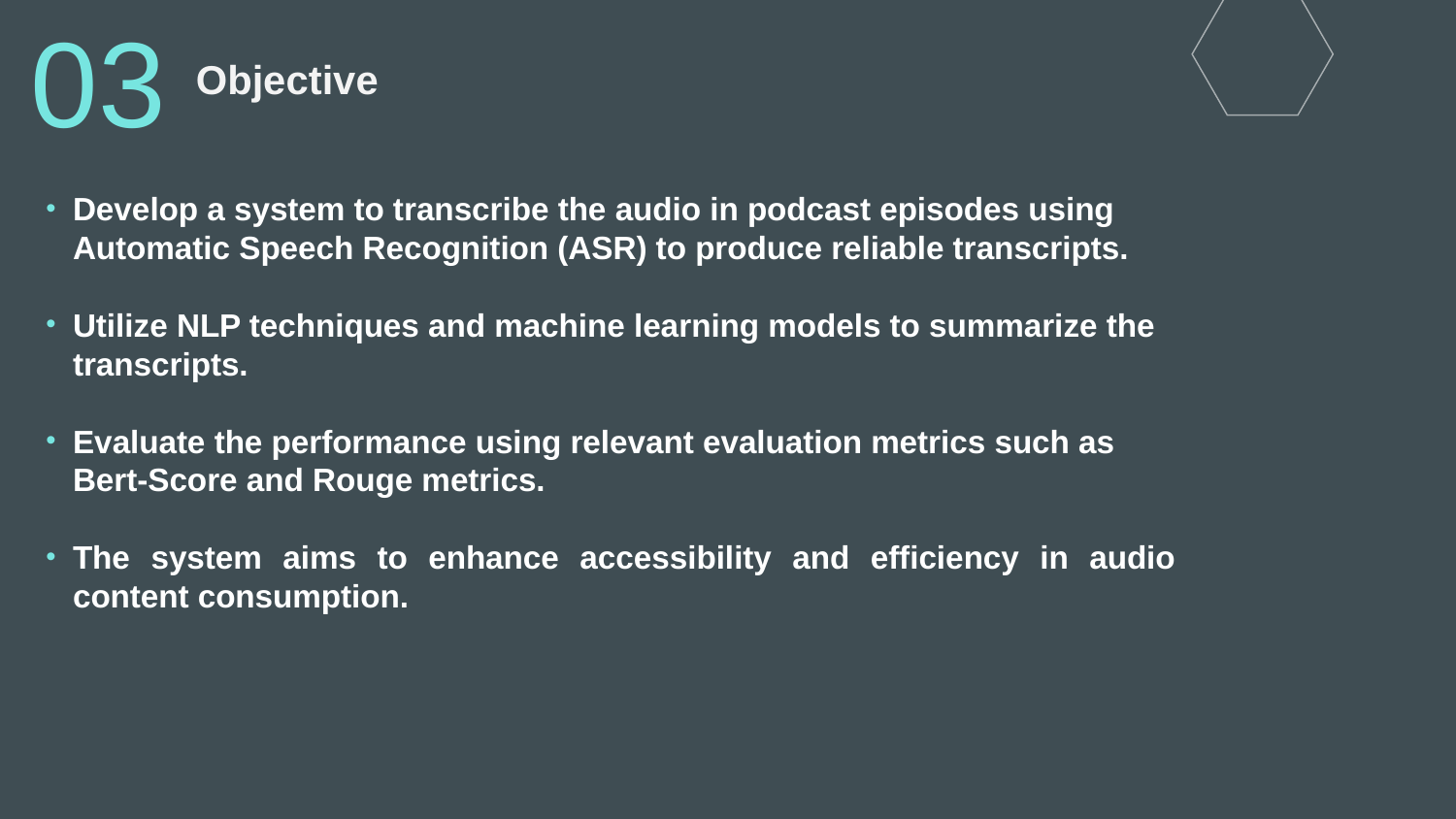

03
# Objective

Develop a system to transcribe the audio in podcast episodes using Automatic Speech Recognition (ASR) to produce reliable transcripts.

Utilize NLP techniques and machine learning models to summarize the transcripts.

Evaluate the performance using relevant evaluation metrics such as Bert-Score and Rouge metrics.

The system aims to enhance accessibility and efficiency in audio content consumption.